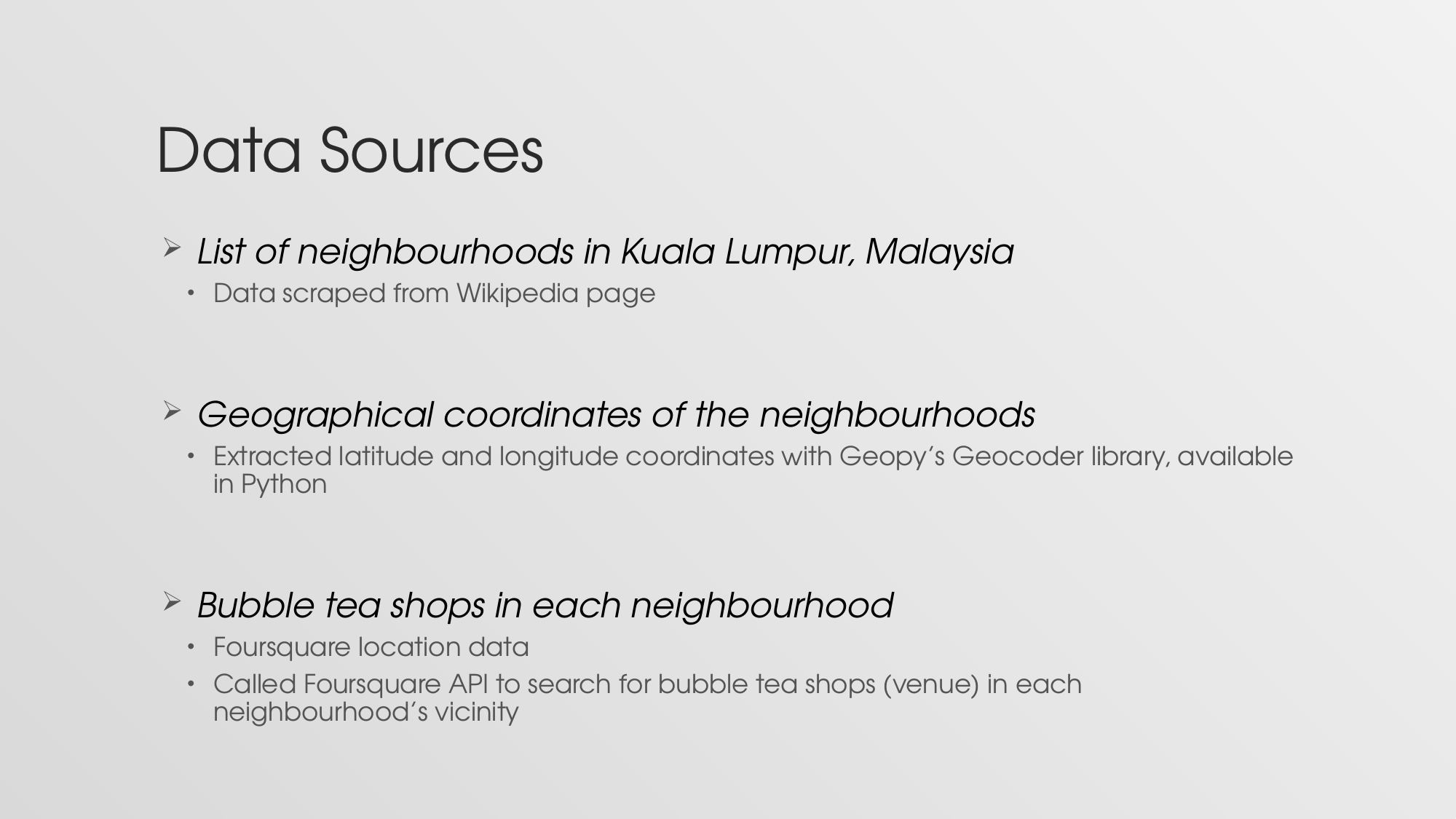

# Data Sources
 List of neighbourhoods in Kuala Lumpur, Malaysia
Data scraped from Wikipedia page

 Geographical coordinates of the neighbourhoods
Extracted latitude and longitude coordinates with Geopy’s Geocoder library, available in Python

 Bubble tea shops in each neighbourhood
Foursquare location data
Called Foursquare API to search for bubble tea shops (venue) in each neighbourhood’s vicinity